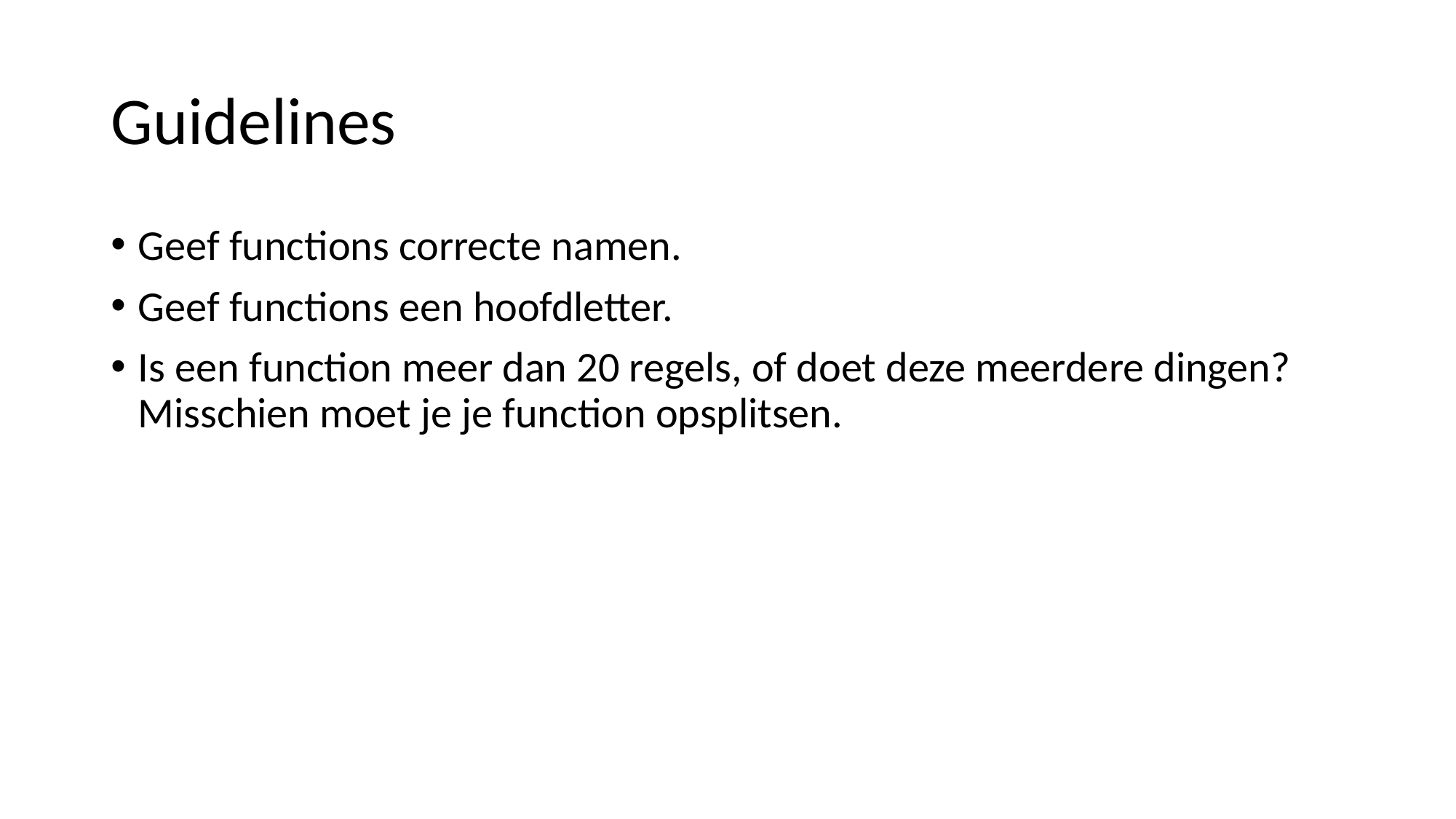

# Guidelines
Geef functions correcte namen.
Geef functions een hoofdletter.
Is een function meer dan 20 regels, of doet deze meerdere dingen? Misschien moet je je function opsplitsen.